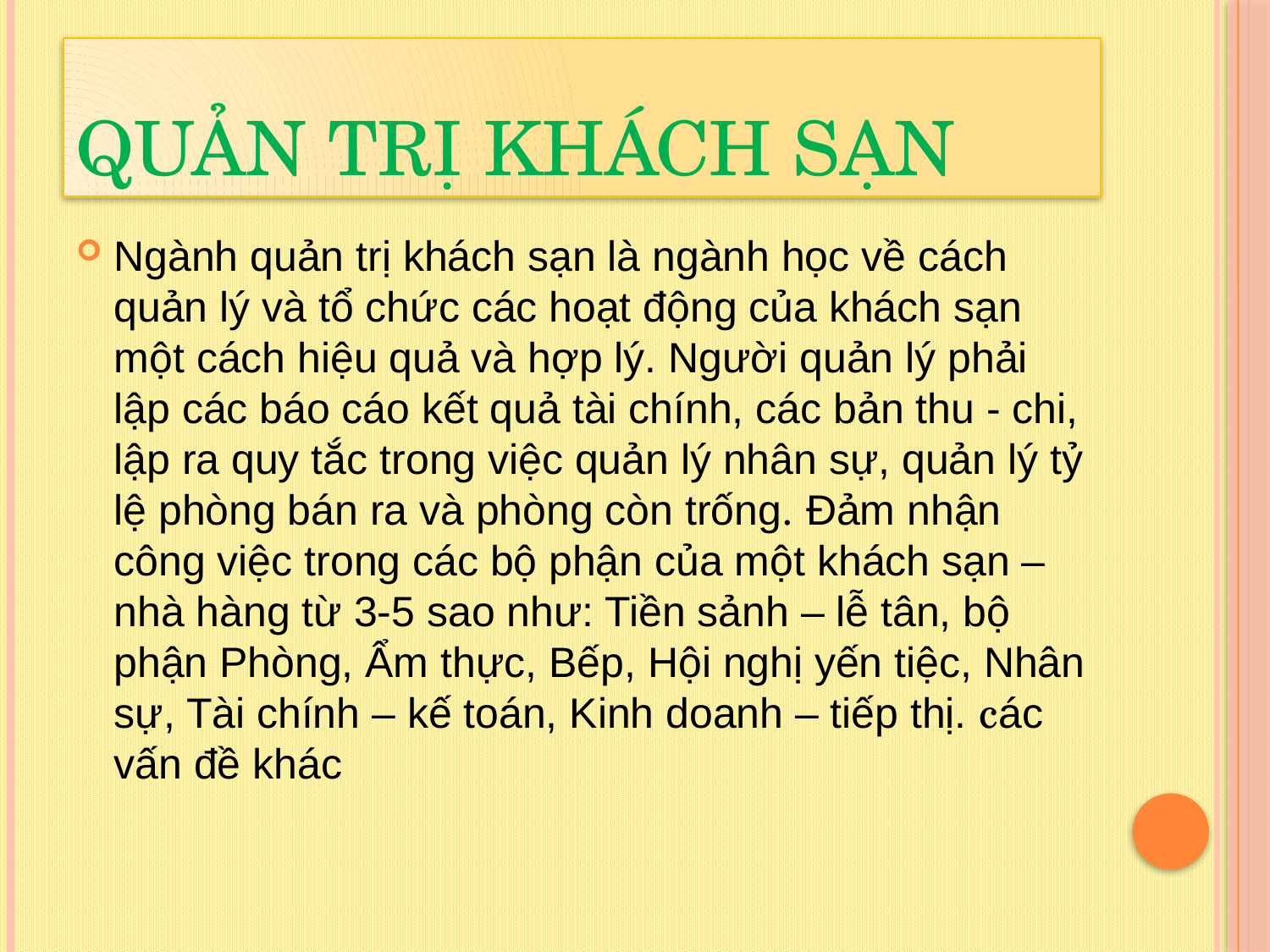

# Quản trị khách sạn
Ngành quản trị khách sạn là ngành học về cách quản lý và tổ chức các hoạt động của khách sạn một cách hiệu quả và hợp lý. Người quản lý phải lập các báo cáo kết quả tài chính, các bản thu - chi, lập ra quy tắc trong việc quản lý nhân sự, quản lý tỷ lệ phòng bán ra và phòng còn trống. Đảm nhận công việc trong các bộ phận của một khách sạn – nhà hàng từ 3-5 sao như: Tiền sảnh – lễ tân, bộ phận Phòng, Ẩm thực, Bếp, Hội nghị yến tiệc, Nhân sự, Tài chính – kế toán, Kinh doanh – tiếp thị. các vấn đề khác